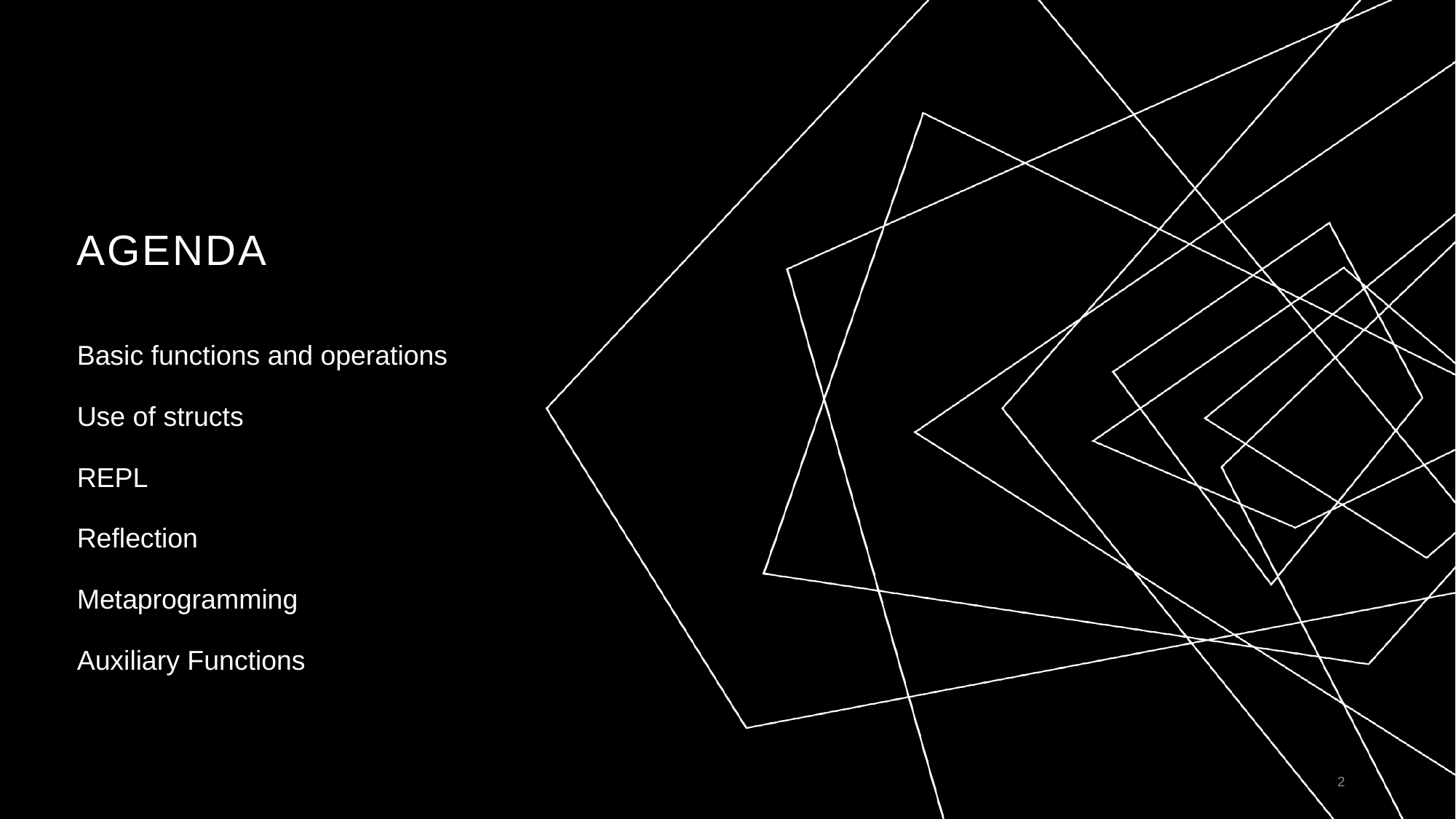

# AGENDA
Basic functions and operations
Use of structs
REPL
Reflection
Metaprogramming
Auxiliary Functions
2